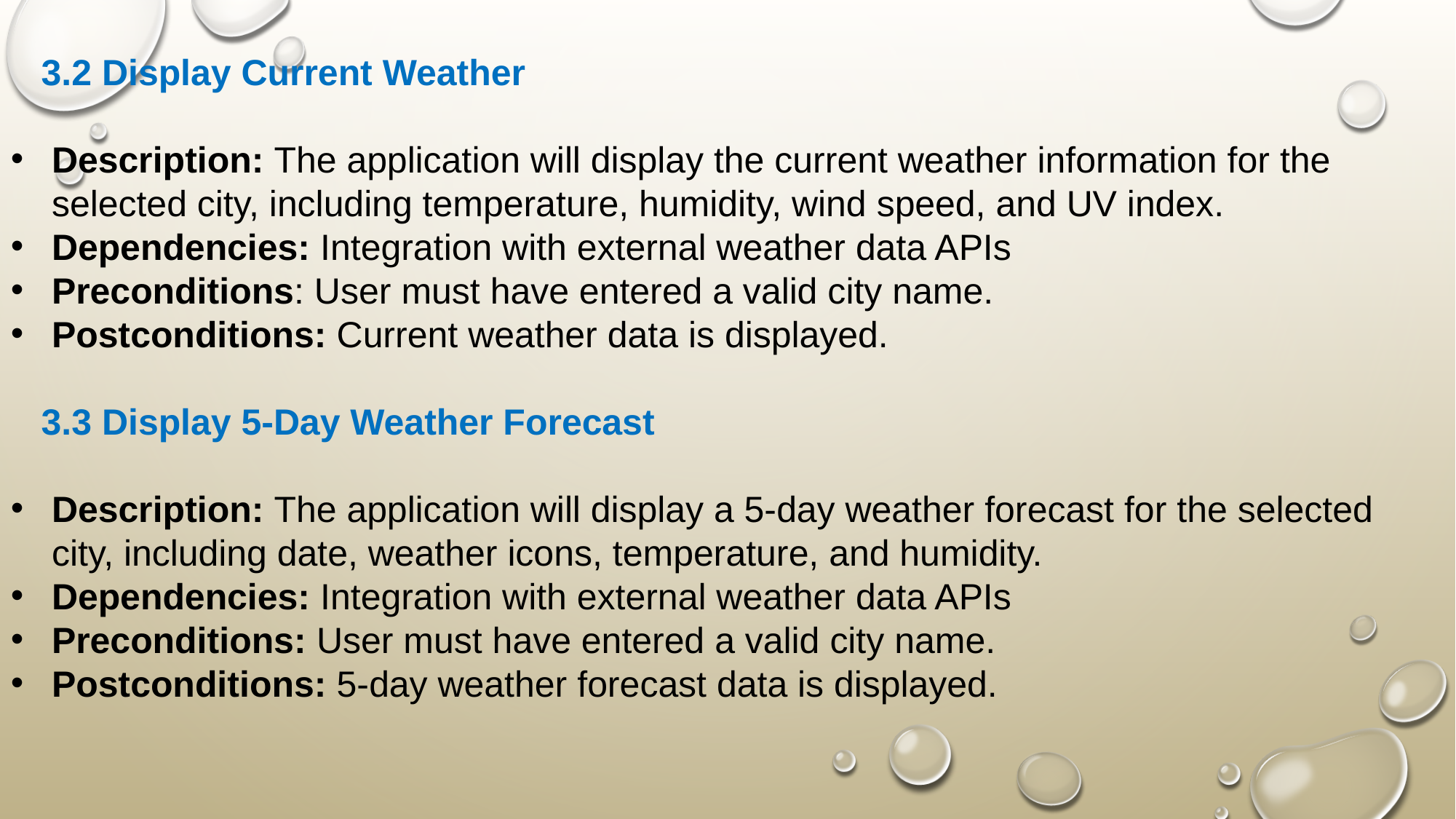

3.2 Display Current Weather

Description: The application will display the current weather information for the selected city, including temperature, humidity, wind speed, and UV index.
Dependencies: Integration with external weather data APIs
Preconditions: User must have entered a valid city name.
Postconditions: Current weather data is displayed.

   3.3 Display 5-Day Weather Forecast

Description: The application will display a 5-day weather forecast for the selected city, including date, weather icons, temperature, and humidity.
Dependencies: Integration with external weather data APIs
Preconditions: User must have entered a valid city name.
Postconditions: 5-day weather forecast data is displayed.